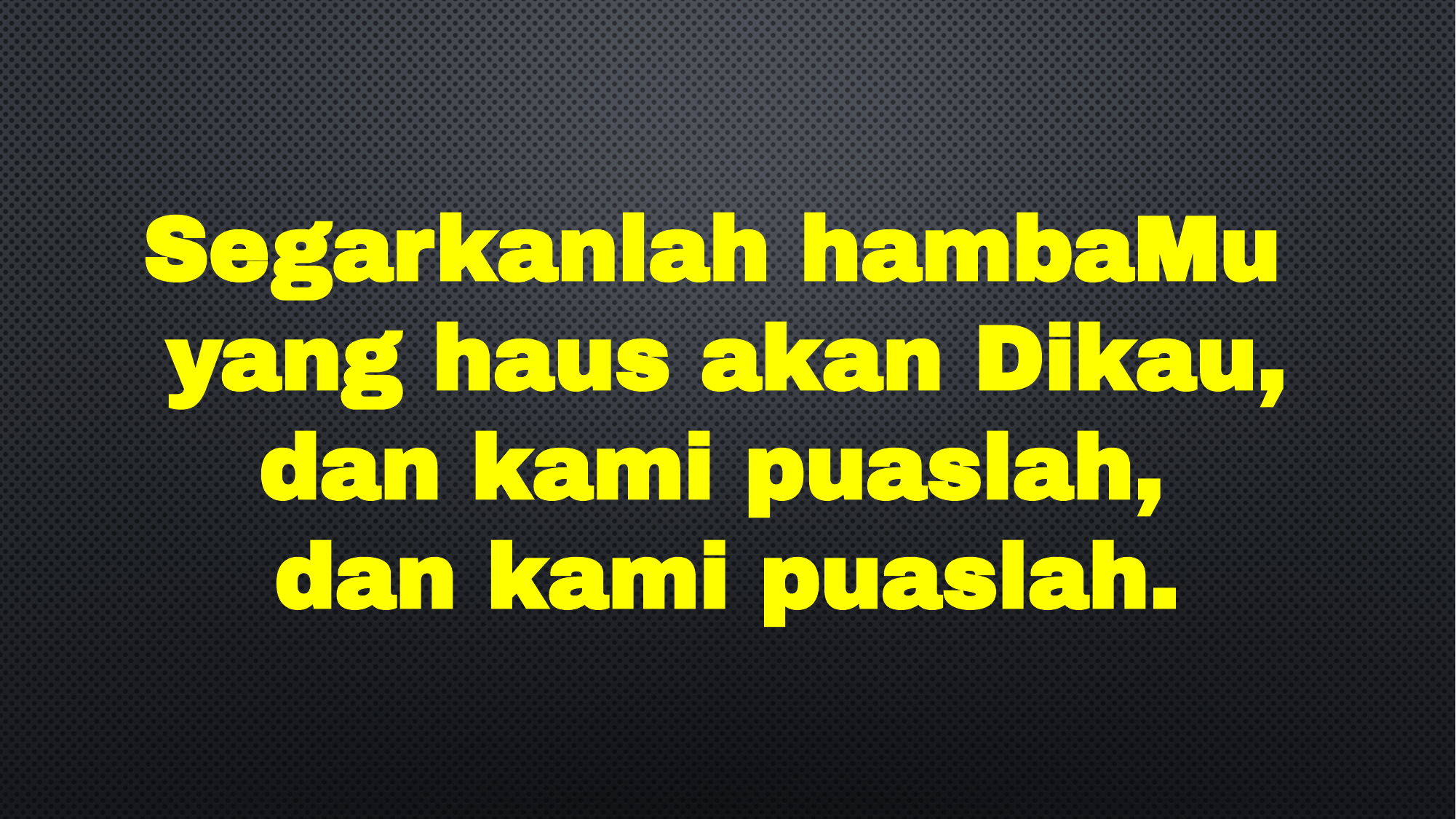

Segarkanlah hambaMu
yang haus akan Dikau,
dan kami puaslah,
dan kami puaslah.